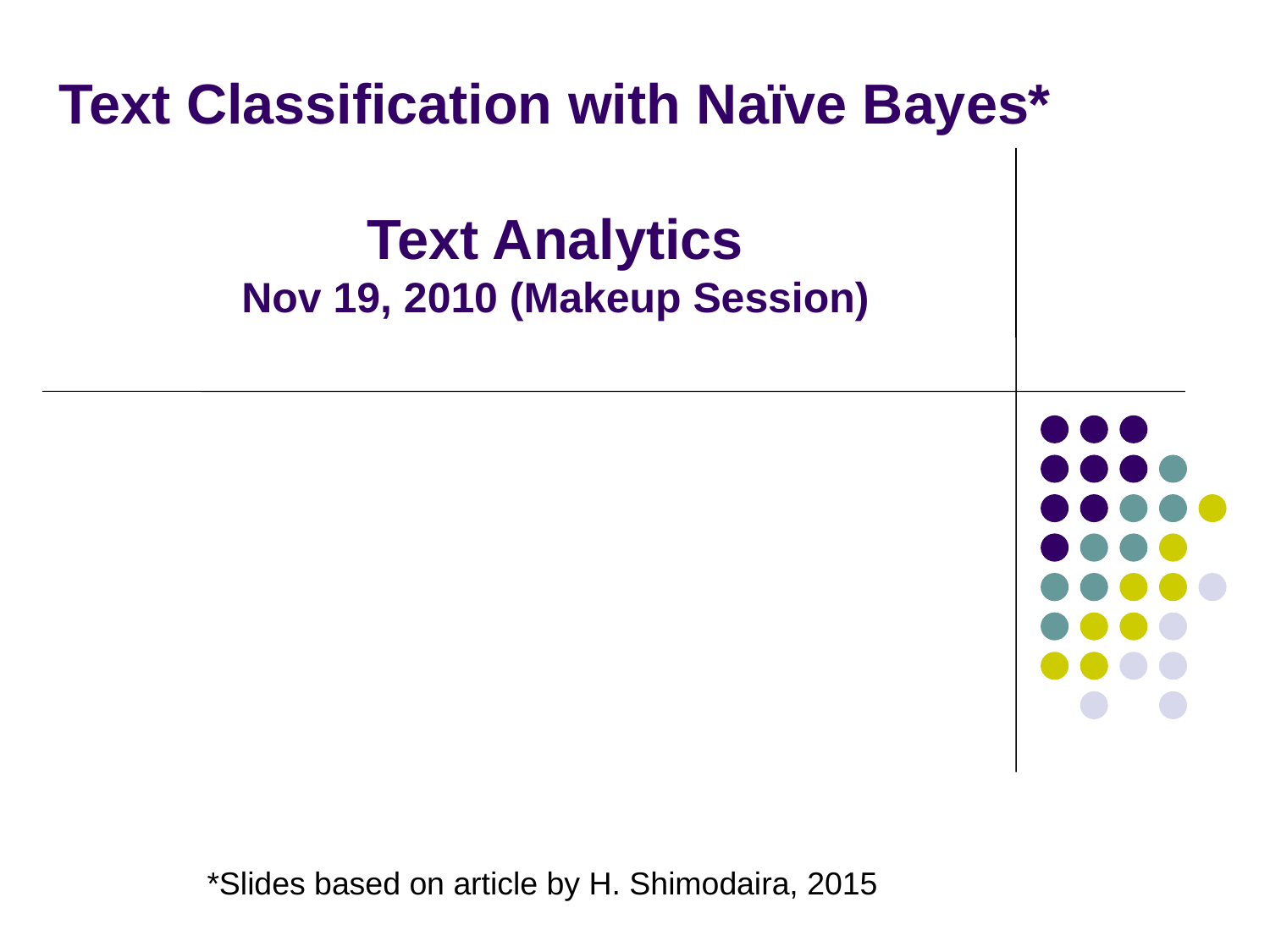

# Text Classification with Naïve Bayes* Text Analytics Nov 19, 2010 (Makeup Session)
*Slides based on article by H. Shimodaira, 2015